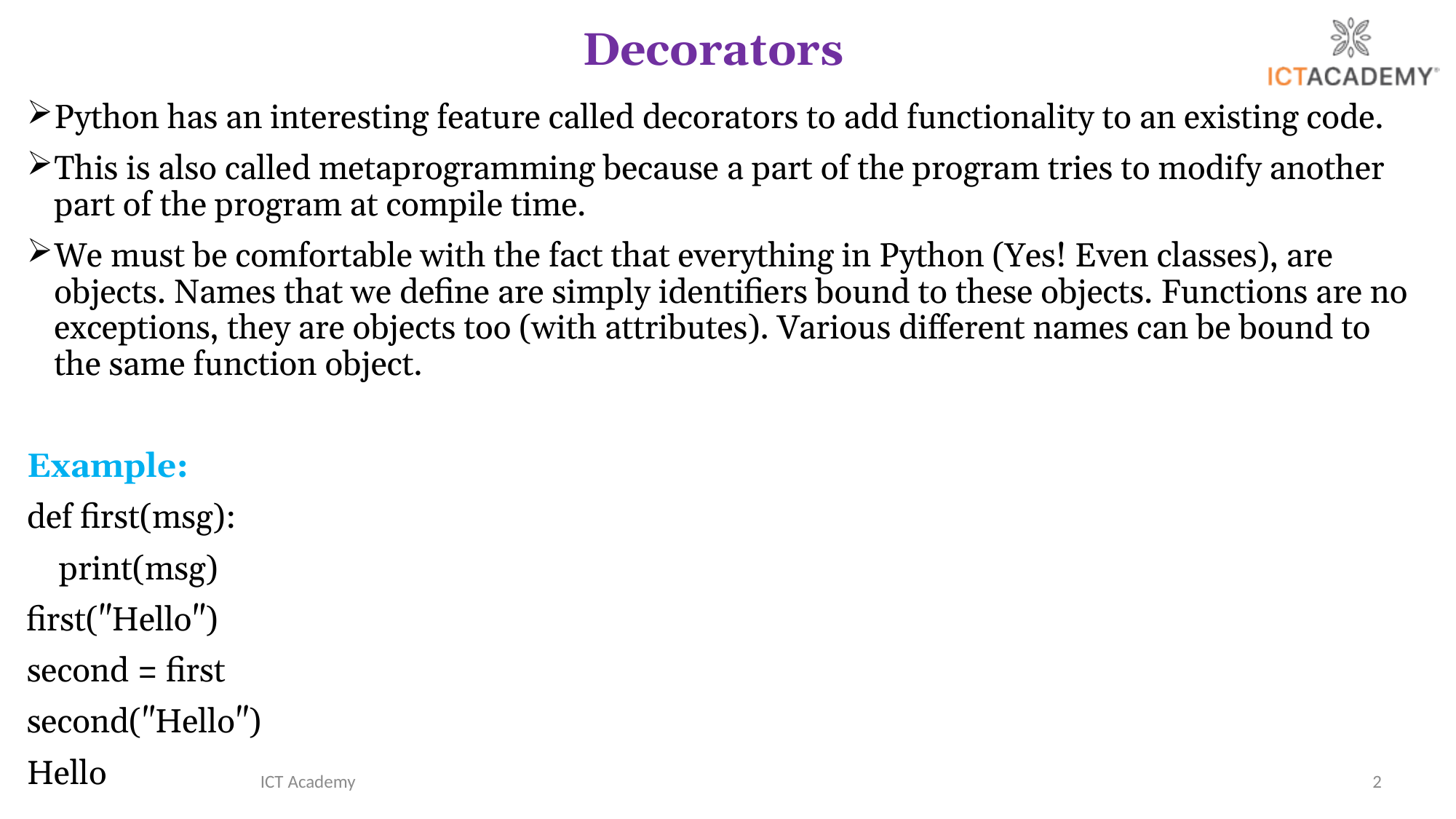

# Decorators
Python has an interesting feature called decorators to add functionality to an existing code.
This is also called metaprogramming because a part of the program tries to modify another part of the program at compile time.
We must be comfortable with the fact that everything in Python (Yes! Even classes), are objects. Names that we define are simply identifiers bound to these objects. Functions are no exceptions, they are objects too (with attributes). Various different names can be bound to the same function object.

Example:
def first(msg):
    print(msg)
first("Hello")
second = first
second("Hello")
Hello
ICT Academy
2